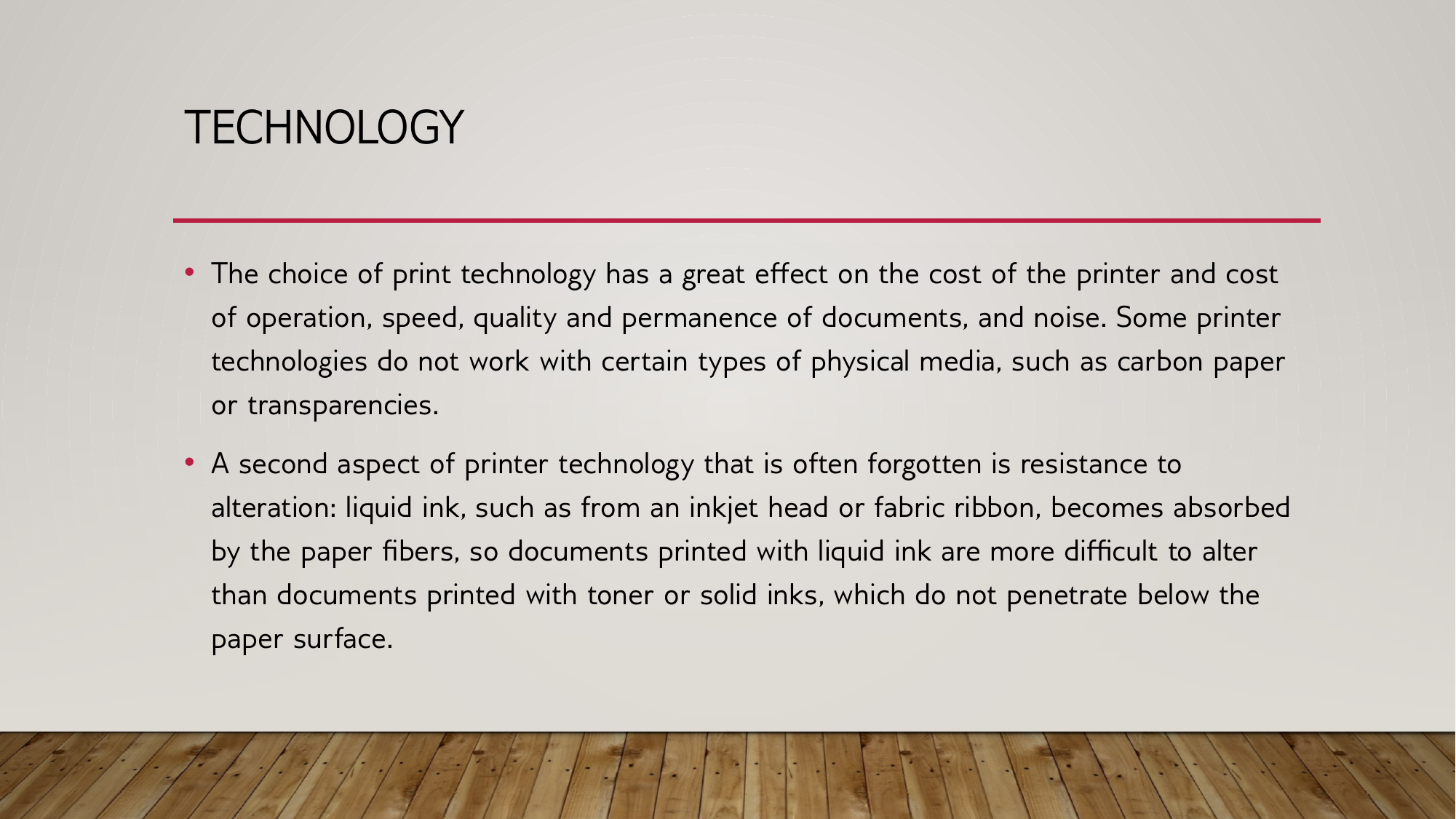

# Technology
The choice of print technology has a great effect on the cost of the printer and cost of operation, speed, quality and permanence of documents, and noise. Some printer technologies do not work with certain types of physical media, such as carbon paper or transparencies.
A second aspect of printer technology that is often forgotten is resistance to alteration: liquid ink, such as from an inkjet head or fabric ribbon, becomes absorbed by the paper fibers, so documents printed with liquid ink are more difficult to alter than documents printed with toner or solid inks, which do not penetrate below the paper surface.